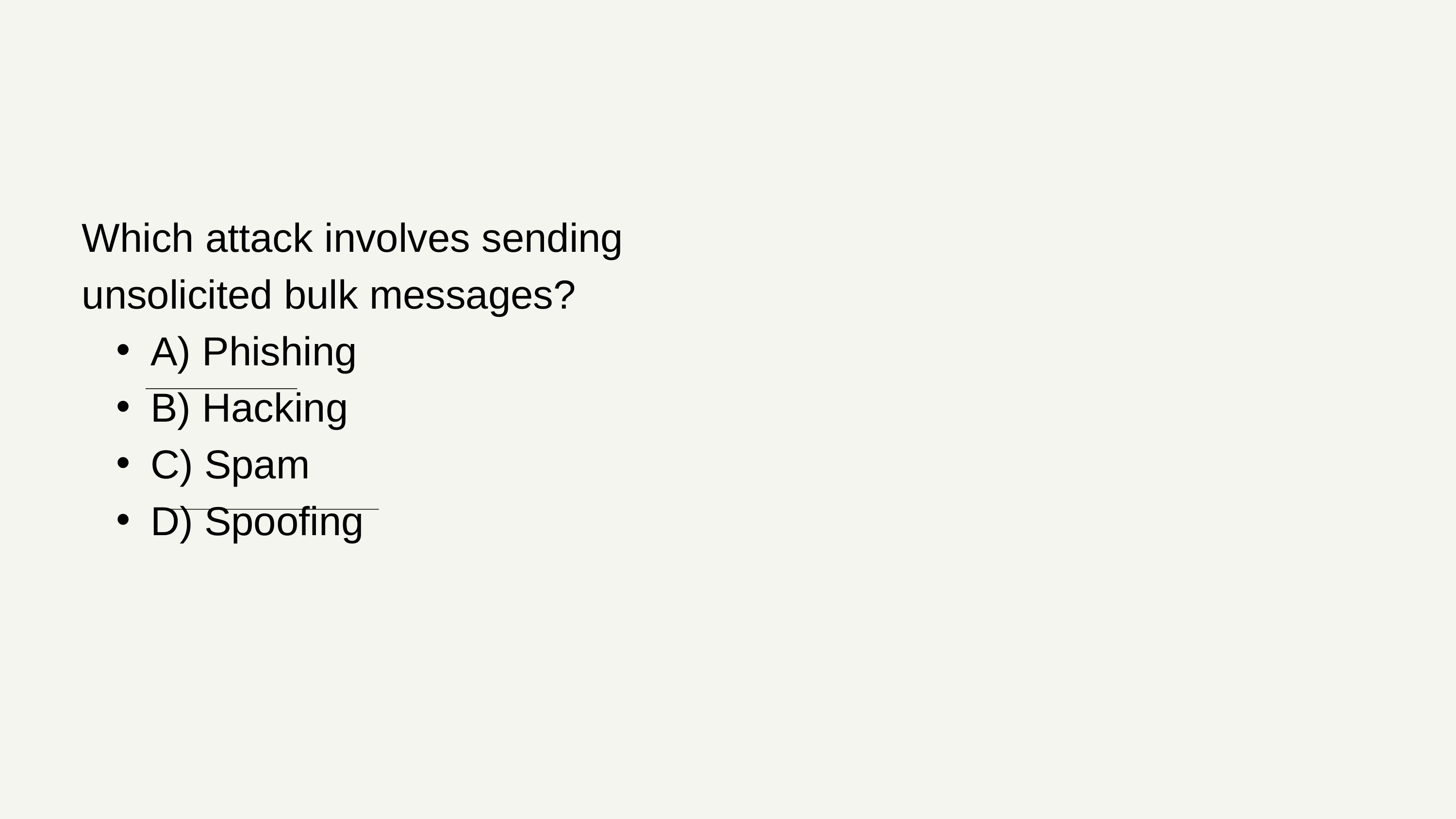

Which attack involves sending unsolicited bulk messages?
A) Phishing
B) Hacking
C) Spam
D) Spoofing